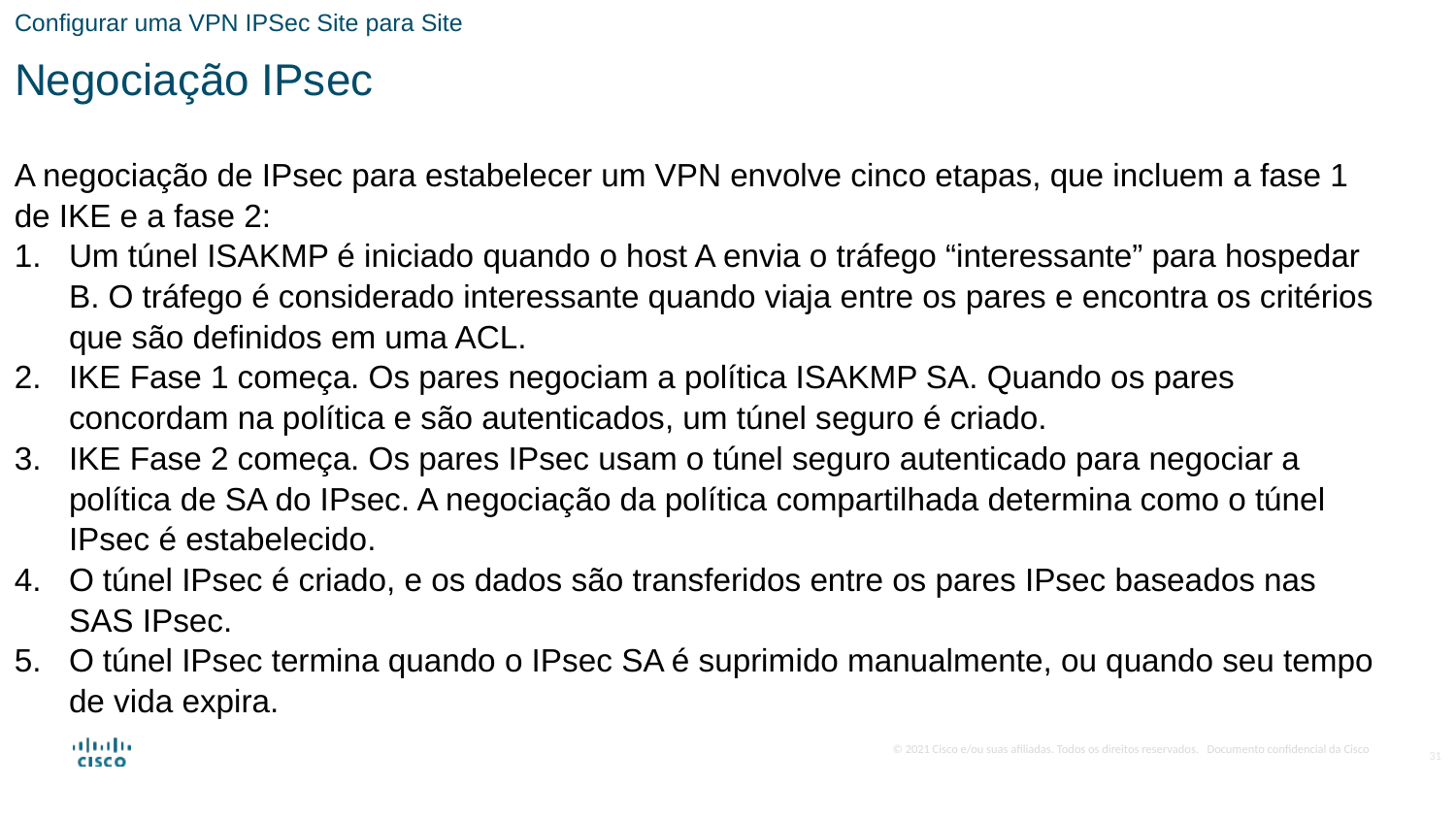

Configurar uma VPN IPSec Site para Site
Negociação IPsec
A negociação de IPsec para estabelecer um VPN envolve cinco etapas, que incluem a fase 1 de IKE e a fase 2:
Um túnel ISAKMP é iniciado quando o host A envia o tráfego “interessante” para hospedar B. O tráfego é considerado interessante quando viaja entre os pares e encontra os critérios que são definidos em uma ACL.
IKE Fase 1 começa. Os pares negociam a política ISAKMP SA. Quando os pares concordam na política e são autenticados, um túnel seguro é criado.
IKE Fase 2 começa. Os pares IPsec usam o túnel seguro autenticado para negociar a política de SA do IPsec. A negociação da política compartilhada determina como o túnel IPsec é estabelecido.
O túnel IPsec é criado, e os dados são transferidos entre os pares IPsec baseados nas SAS IPsec.
O túnel IPsec termina quando o IPsec SA é suprimido manualmente, ou quando seu tempo de vida expira.
31